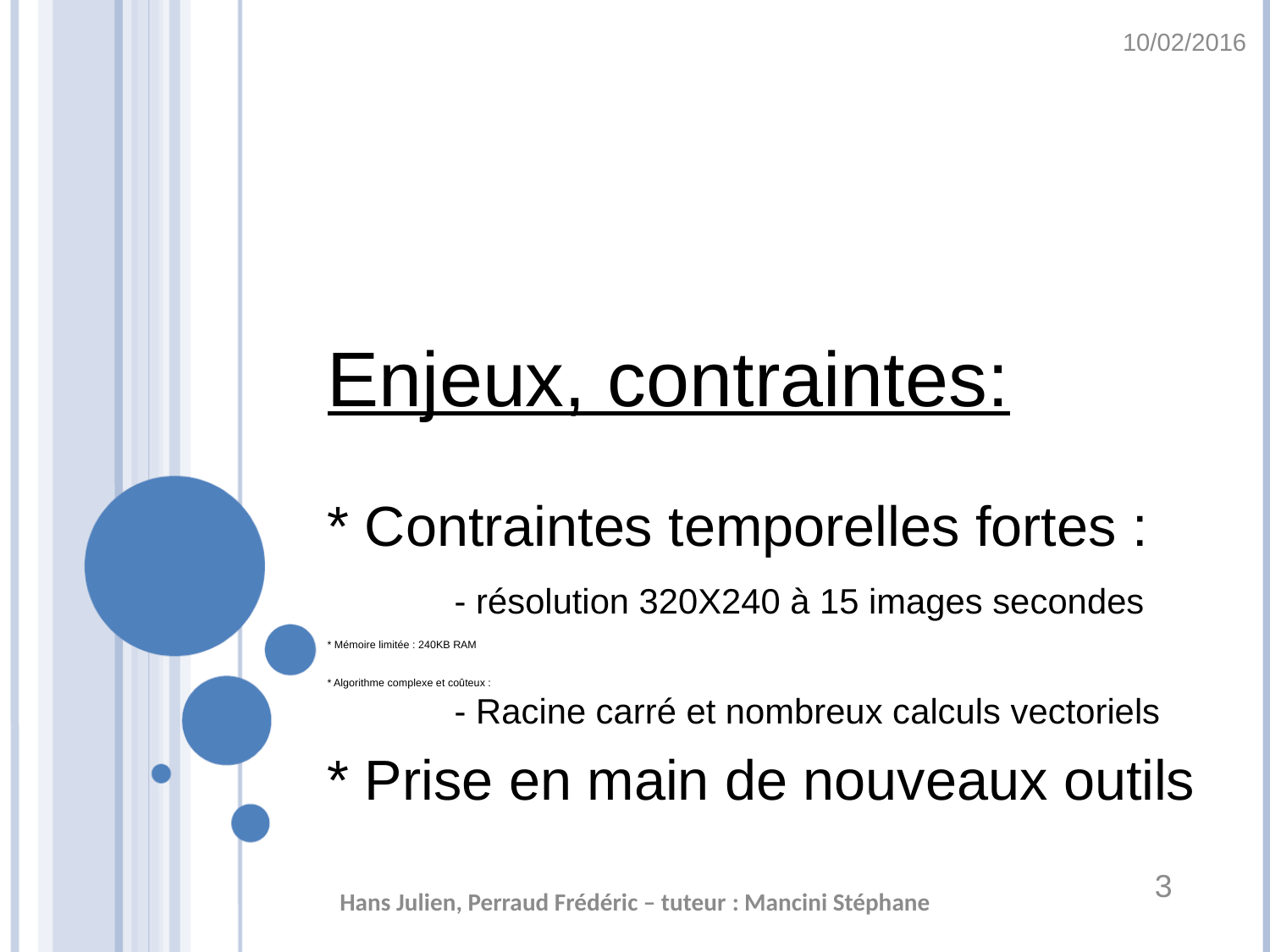

10/02/2016
Enjeux, contraintes:

* Contraintes temporelles fortes :
	- résolution 320X240 à 15 images secondes

* Mémoire limitée : 240KB RAM

* Algorithme complexe et coûteux :
	- Racine carré et nombreux calculs vectoriels

* Prise en main de nouveaux outils

3
Hans Julien, Perraud Frédéric – tuteur : Mancini Stéphane